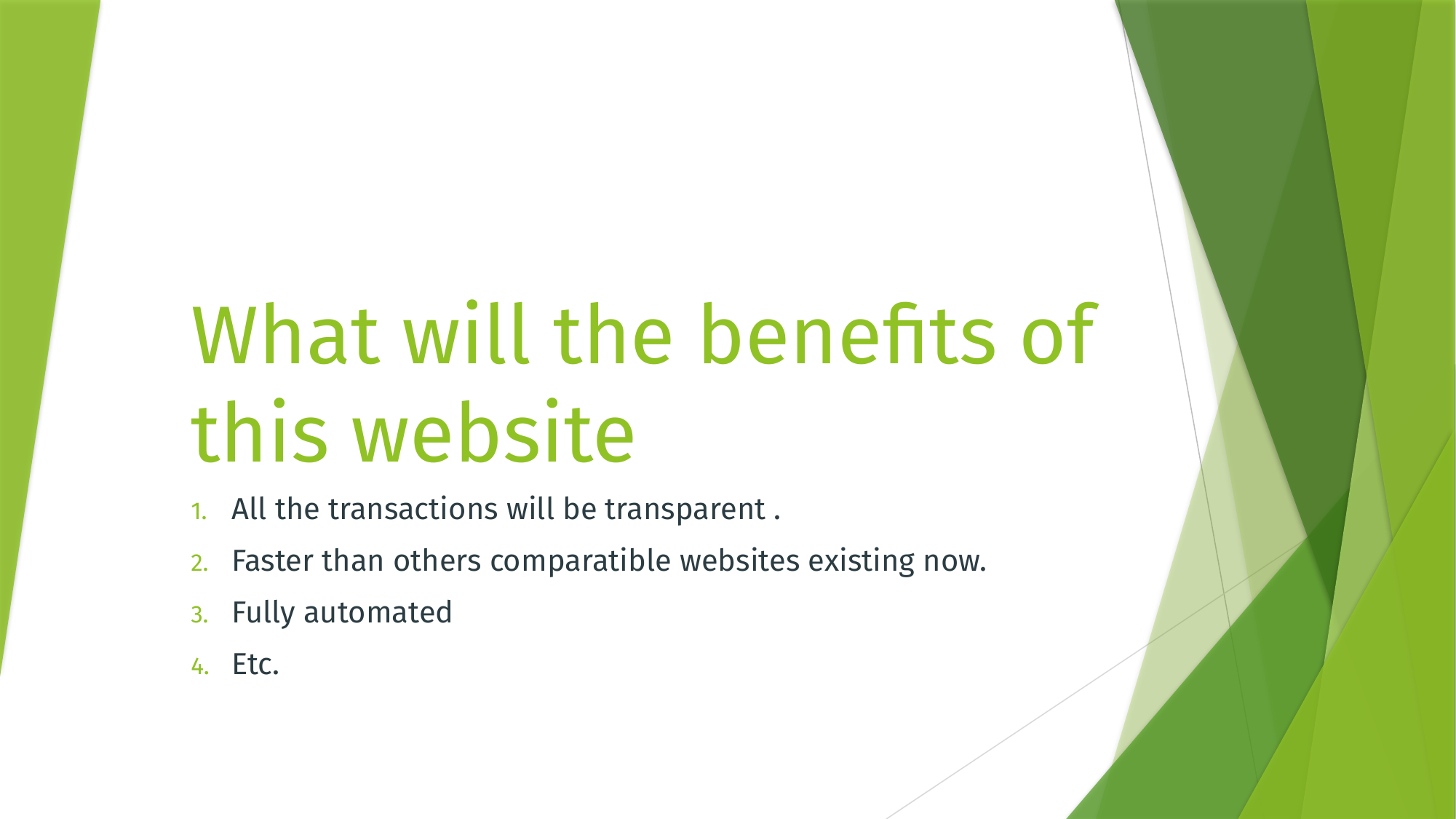

# What will the benefits of this website
All the transactions will be transparent .
Faster than others comparatible websites existing now.
Fully automated
Etc.